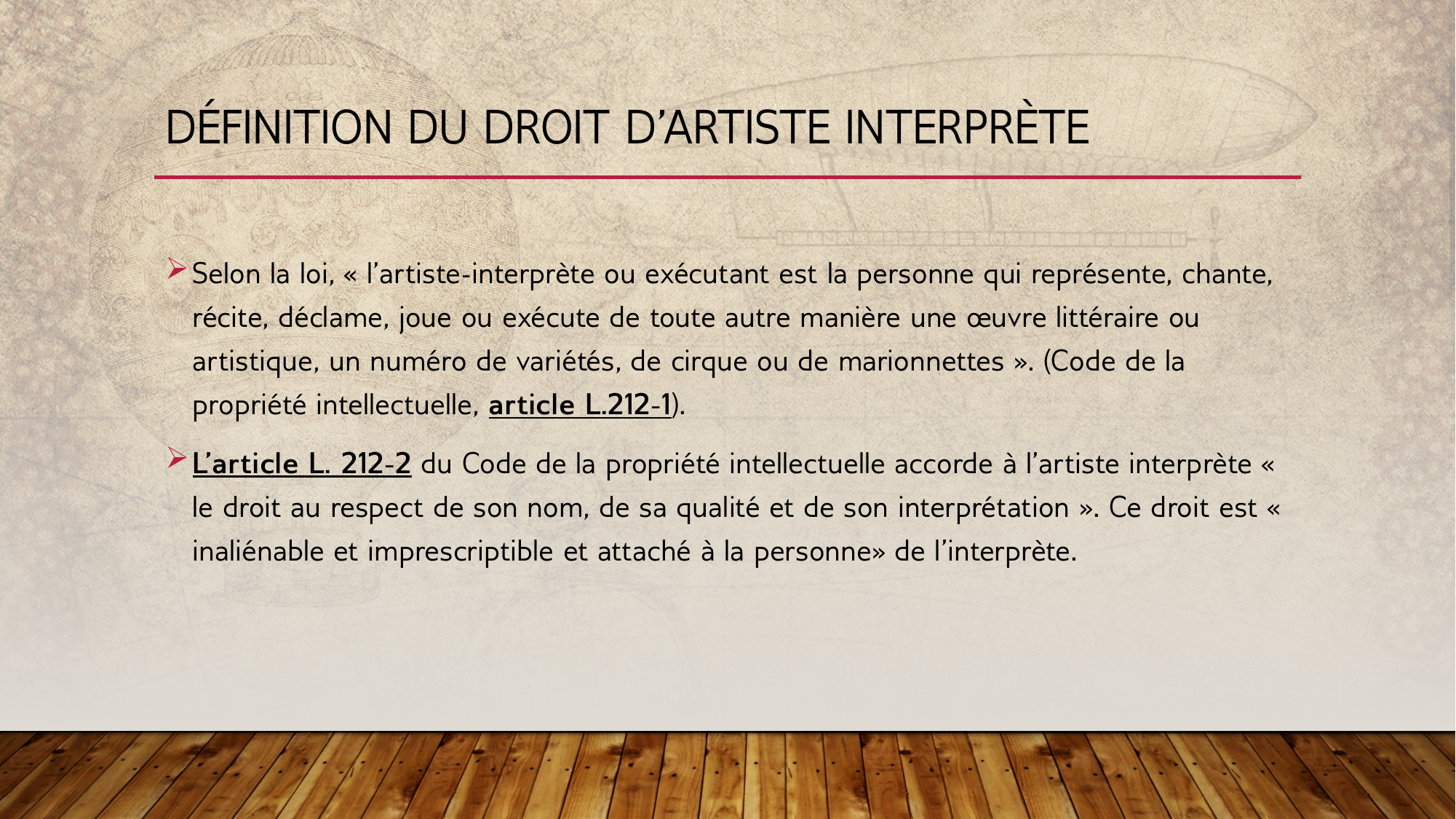

# Définition du droit d’artiste interprète
Selon la loi, « l’artiste-interprète ou exécutant est la personne qui représente, chante, récite, déclame, joue ou exécute de toute autre manière une œuvre littéraire ou artistique, un numéro de variétés, de cirque ou de marionnettes ». (Code de la propriété intellectuelle, article L.212-1).
L’article L. 212-2 du Code de la propriété intellectuelle accorde à l’artiste interprète « le droit au respect de son nom, de sa qualité et de son interprétation ». Ce droit est « inaliénable et imprescriptible et attaché à la personne» de l’interprète.